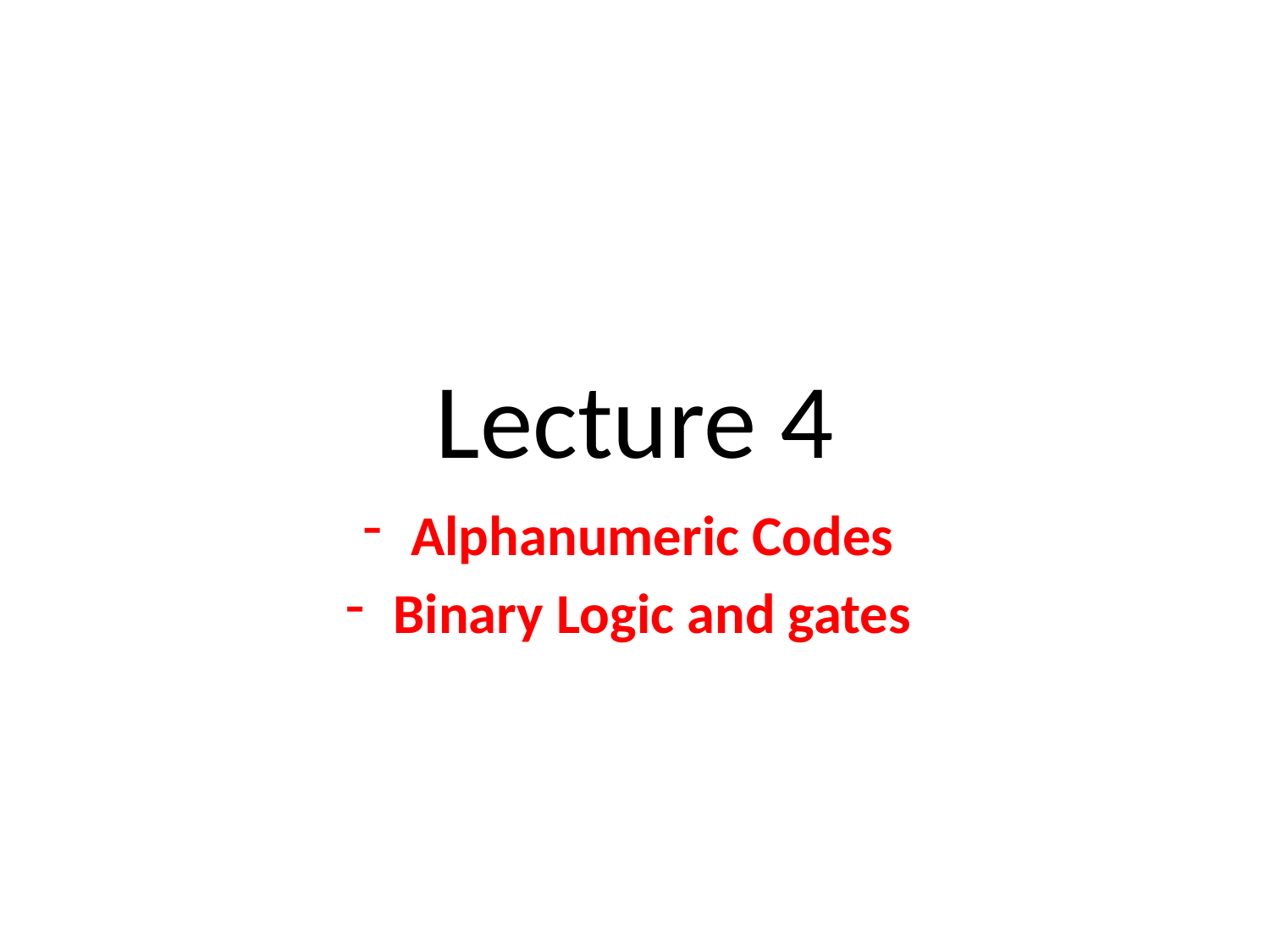

# Lecture 4
Alphanumeric Codes
Binary Logic and gates